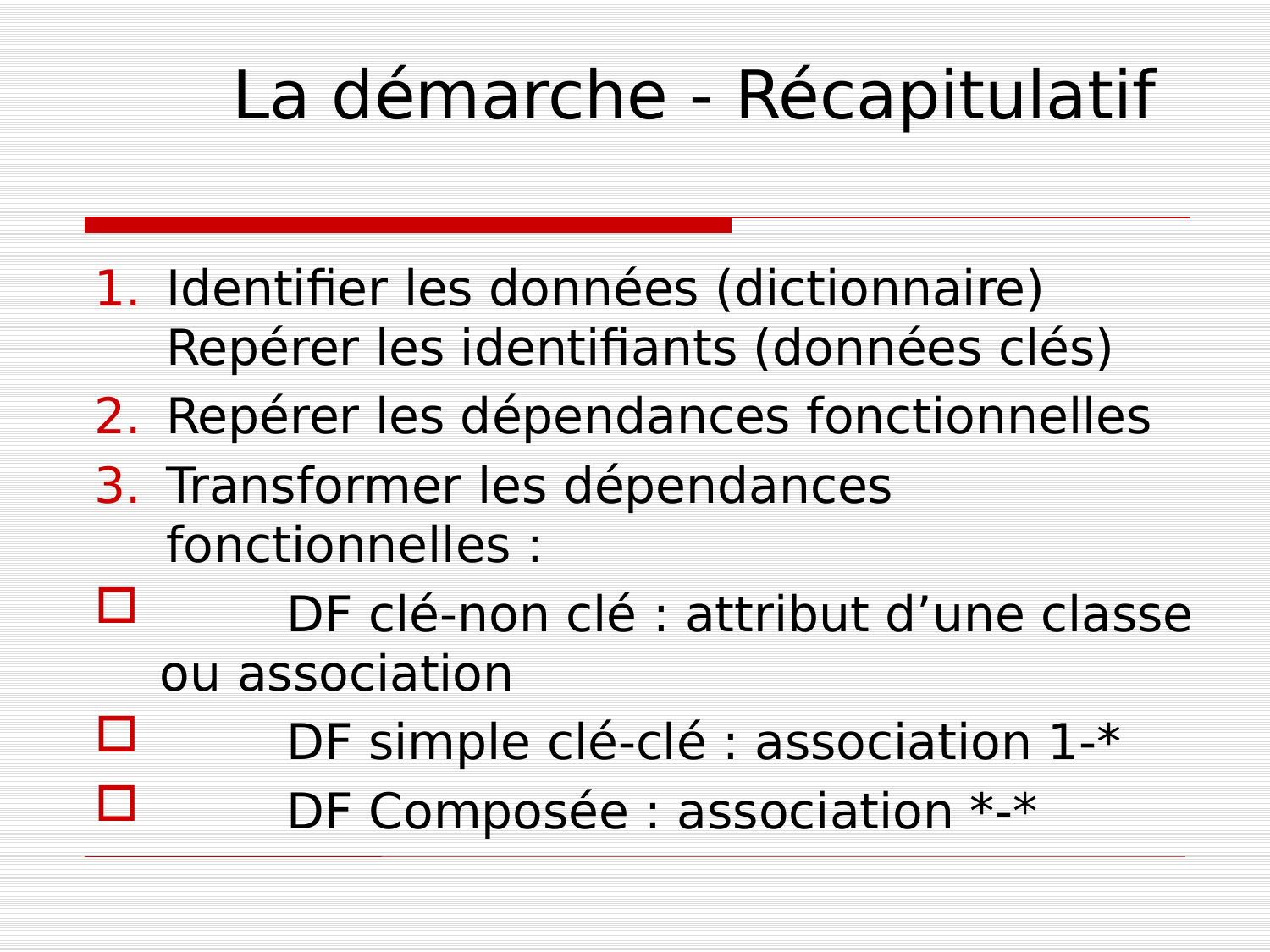

# La démarche - Récapitulatif
Identifier les données (dictionnaire) Repérer les identifiants (données clés)
Repérer les dépendances fonctionnelles
Transformer les dépendances fonctionnelles :
	DF clé-non clé : attribut d’une classe ou association
	DF simple clé-clé : association 1-*
	DF Composée : association *-*